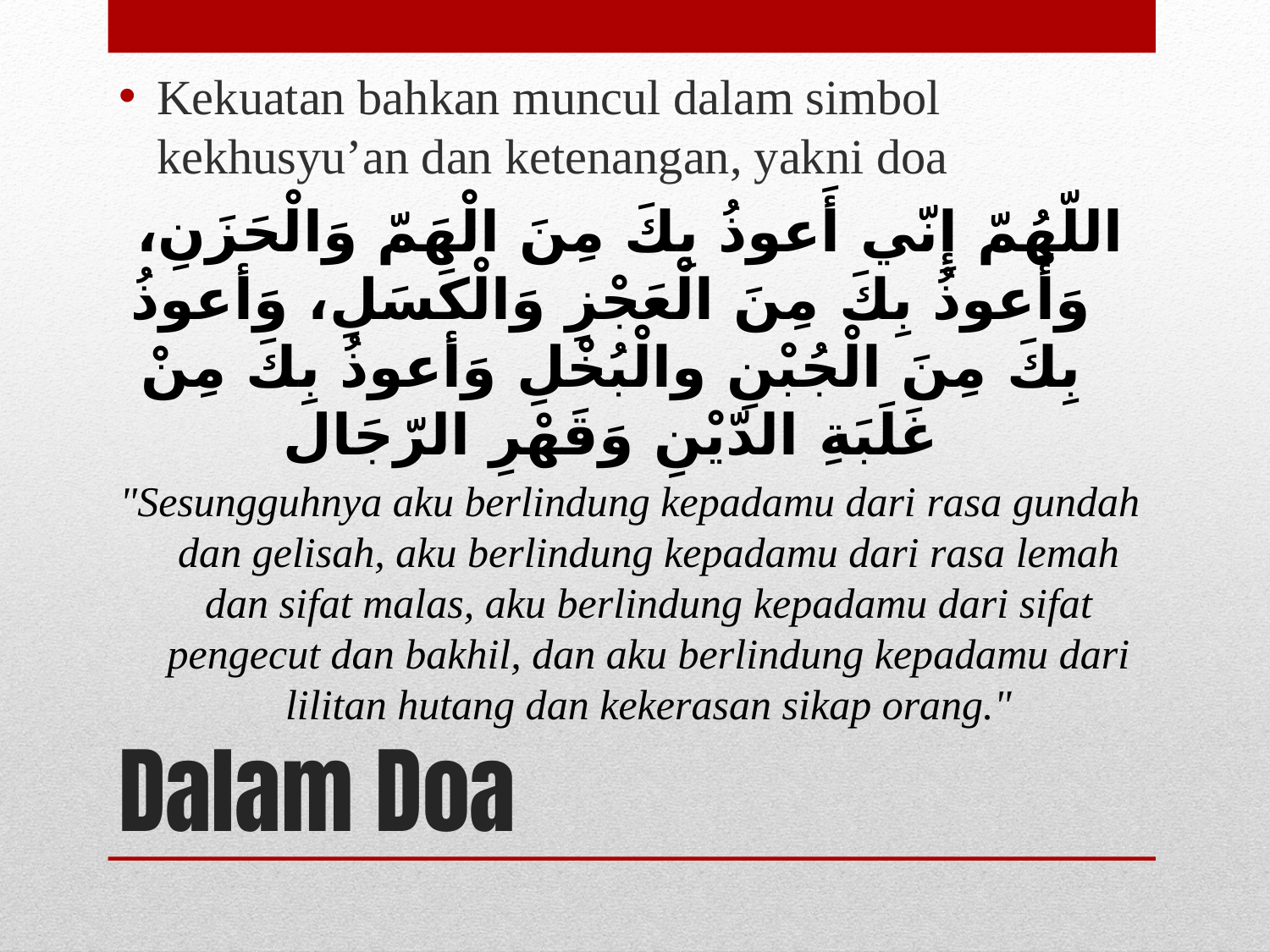

Kekuatan bahkan muncul dalam simbol kekhusyu’an dan ketenangan, yakni doa
اللّهُمّ إِنّي أَعوذُ بِكَ مِنَ الْهَمّ وَالْحَزَنِ، وَأَعوذُ بِكَ مِنَ الْعَجْزِ وَالْكَسَلِ، وَأعوذُ بِكَ مِنَ الْجُبْنِ والْبُخْلِ وَأعوذُ بِكَ مِنْ غَلَبَةِ الدّيْنِ وَقَهْرِ الرّجَال
"Sesungguhnya aku berlindung kepadamu dari rasa gundah dan gelisah, aku berlindung kepadamu dari rasa lemah dan sifat malas, aku berlindung kepadamu dari sifat pengecut dan bakhil, dan aku berlindung kepadamu dari lilitan hutang dan kekerasan sikap orang."
# Dalam Doa